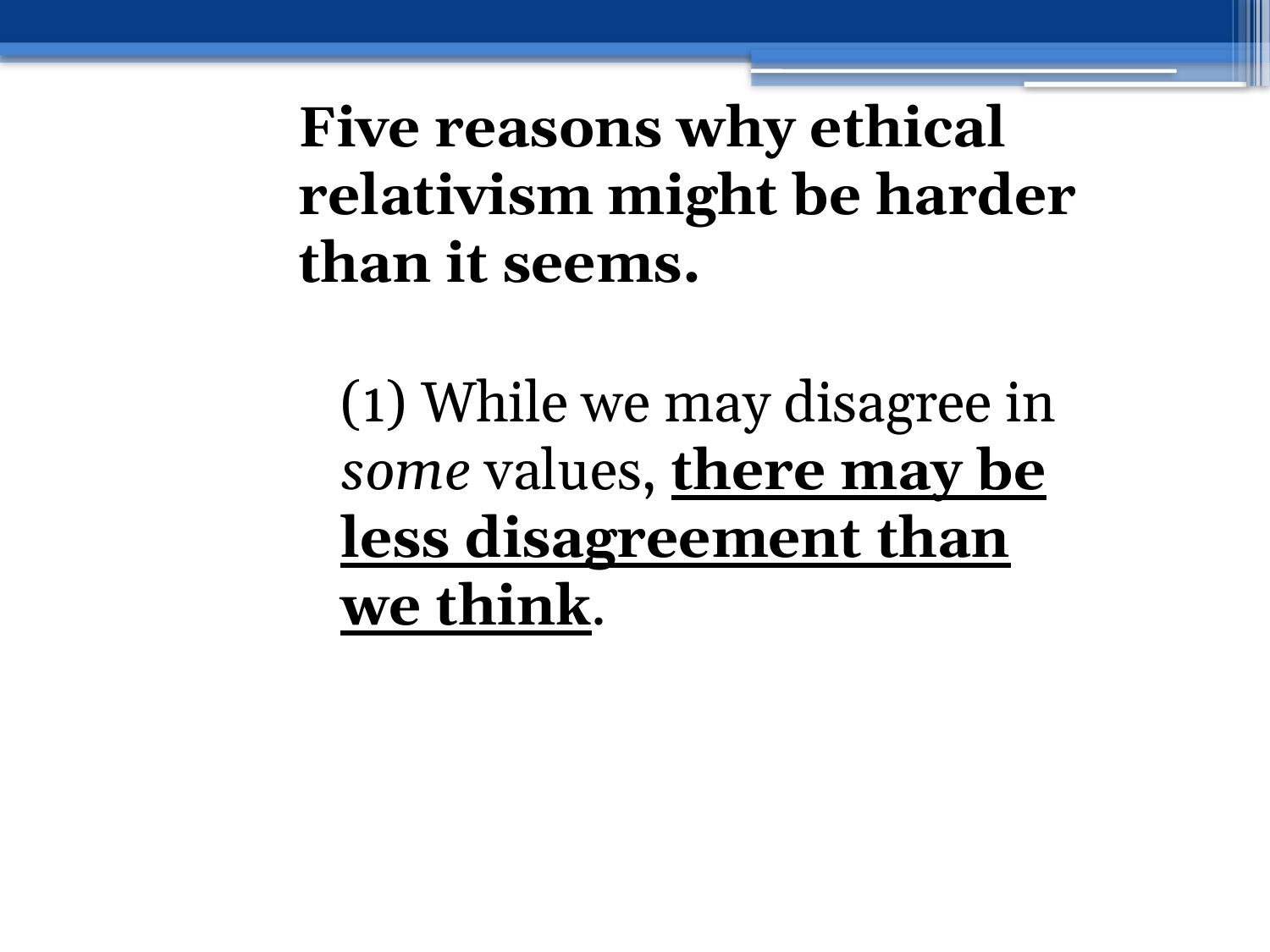

Five reasons why ethical relativism might be harder than it seems.
(1) While we may disagree in some values, there may be less disagreement than we think.